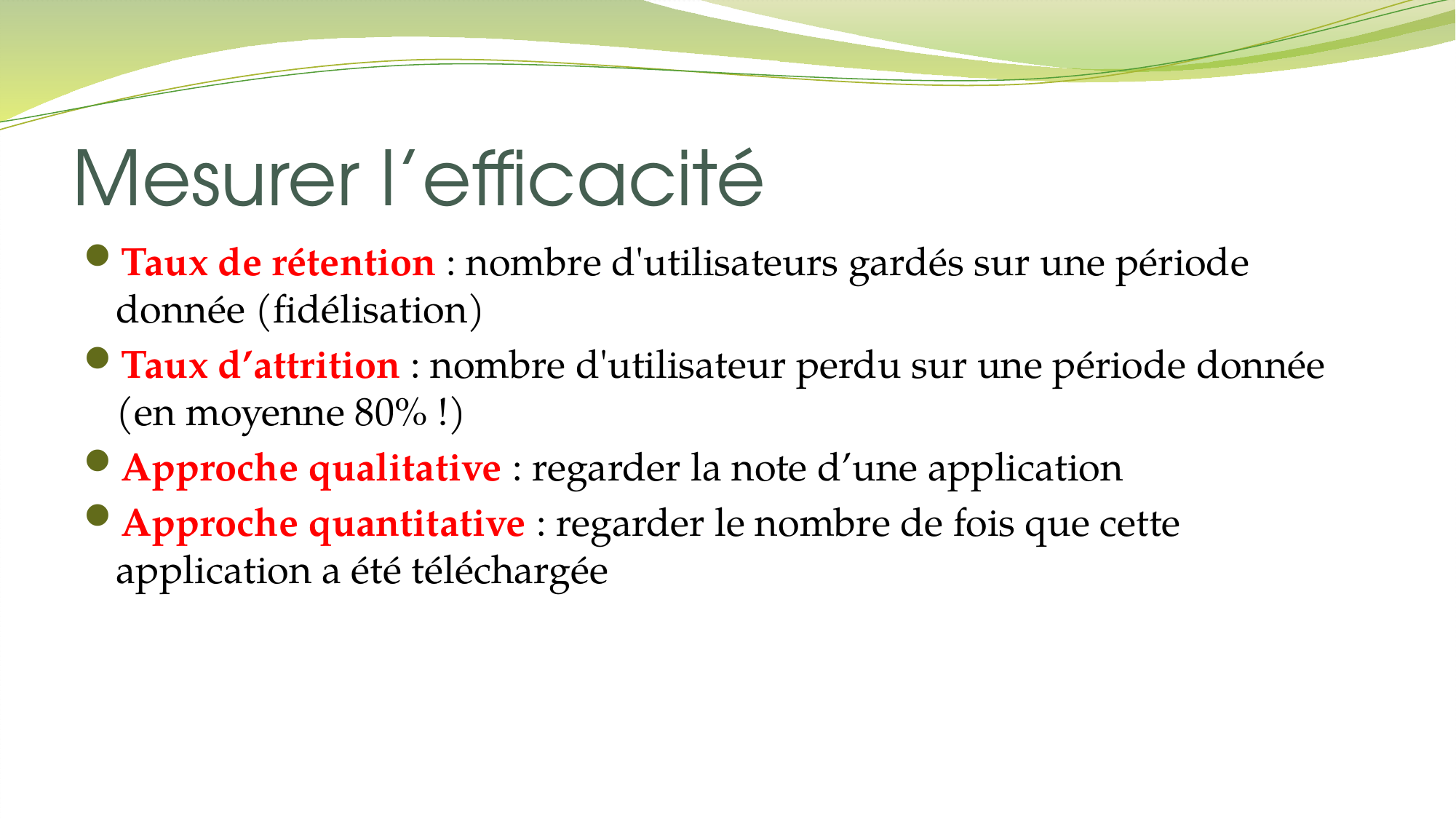

# Mesurer l’efficacité
Taux de rétention : nombre d'utilisateurs gardés sur une période donnée (fidélisation)
Taux d’attrition : nombre d'utilisateur perdu sur une période donnée (en moyenne 80% !)
Approche qualitative : regarder la note d’une application
Approche quantitative : regarder le nombre de fois que cette application a été téléchargée